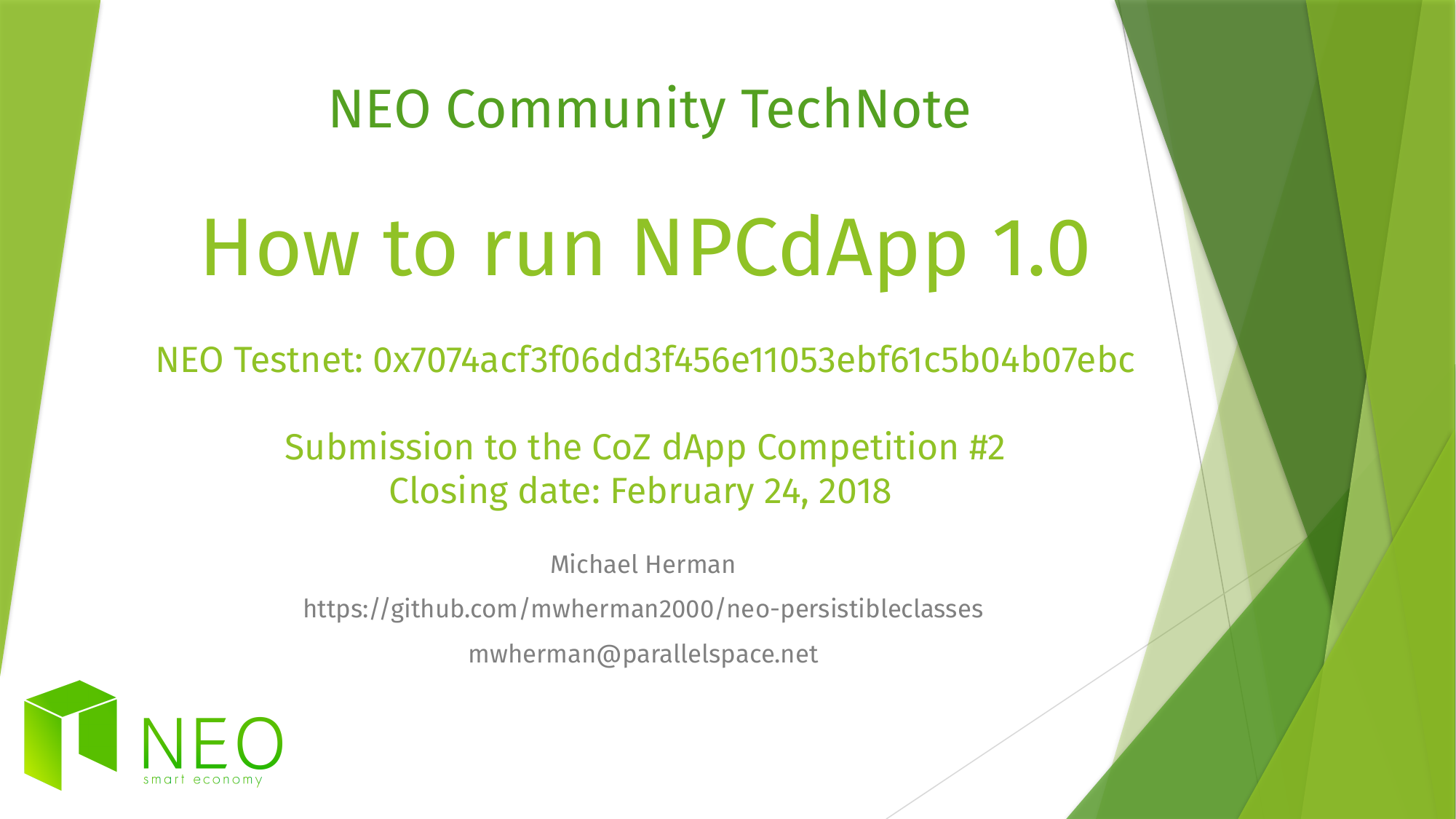

NEO Community TechNote
# How to run NPCdApp 1.0 NEO Testnet: 0x7074acf3f06dd3f456e11053ebf61c5b04b07ebc Submission to the CoZ dApp Competition #2 Closing date: February 24, 2018
Michael Herman
https://github.com/mwherman2000/neo-persistibleclasses
mwherman@parallelspace.net